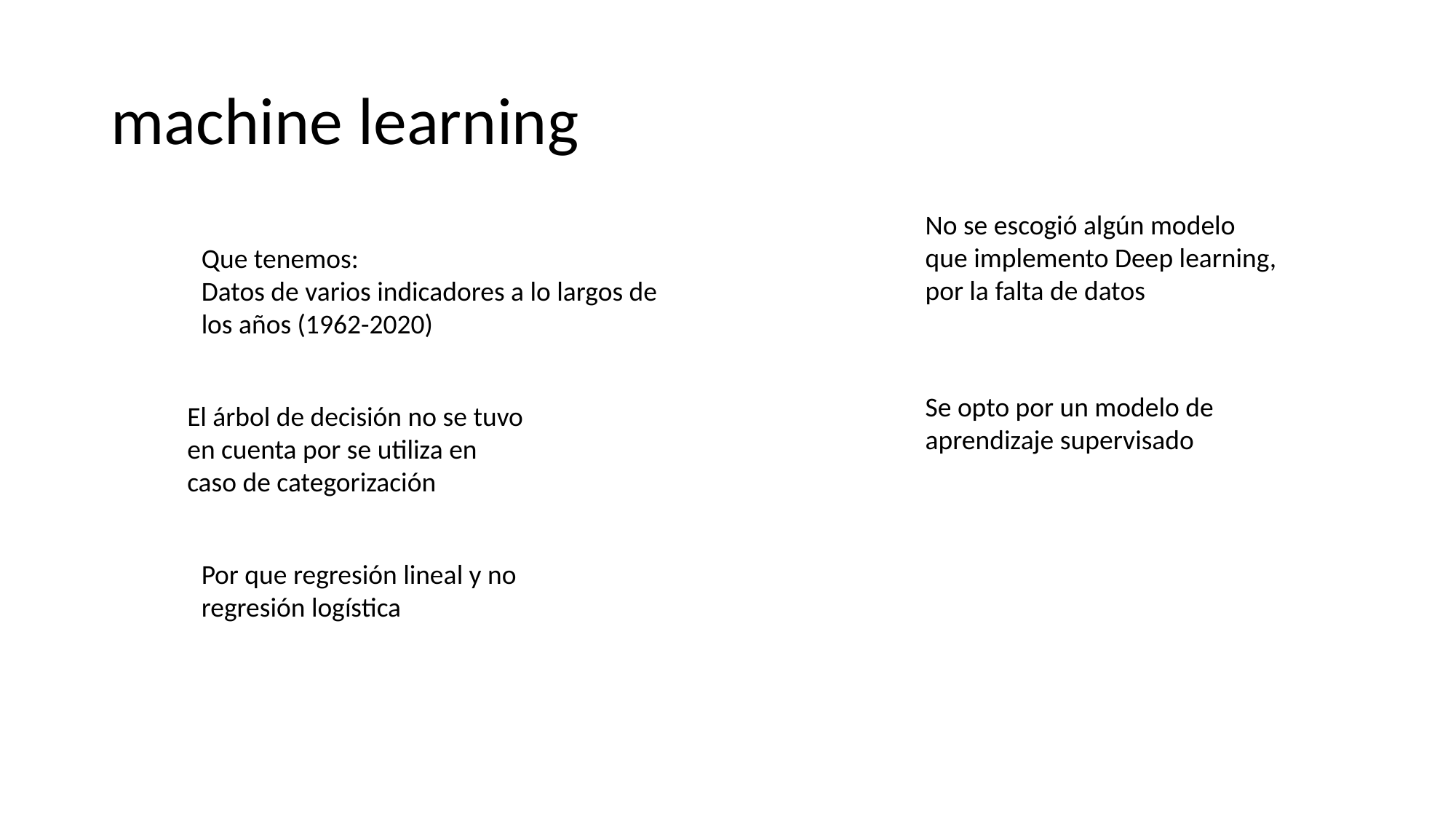

# machine learning
No se escogió algún modelo que implemento Deep learning, por la falta de datos
Que tenemos:
Datos de varios indicadores a lo largos de los años (1962-2020)
Se opto por un modelo de aprendizaje supervisado
El árbol de decisión no se tuvo en cuenta por se utiliza en caso de categorización
Por que regresión lineal y no regresión logística